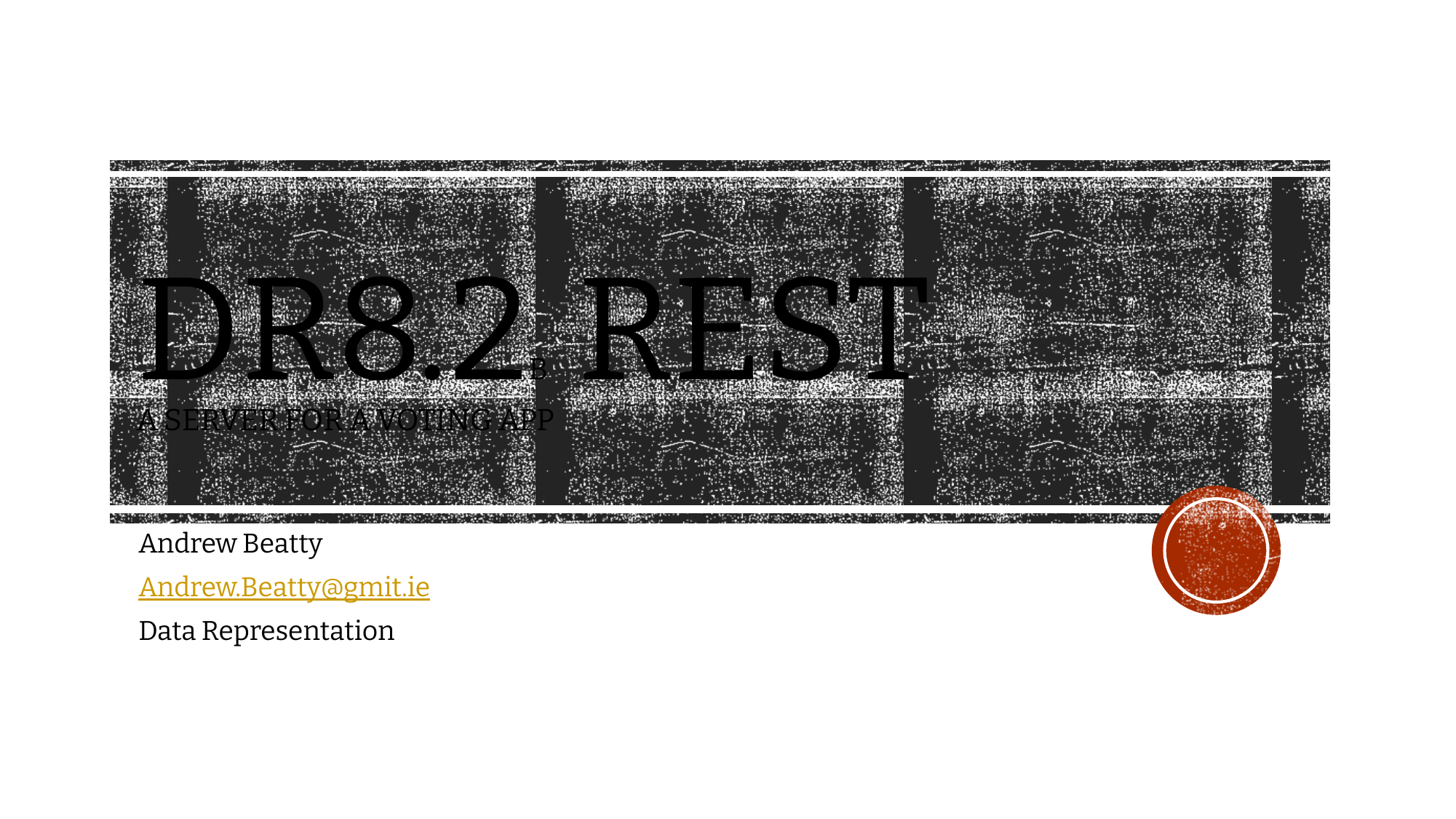

# DR8.2b REST a server for a voting app
Andrew Beatty
Andrew.Beatty@gmit.ie
Data Representation